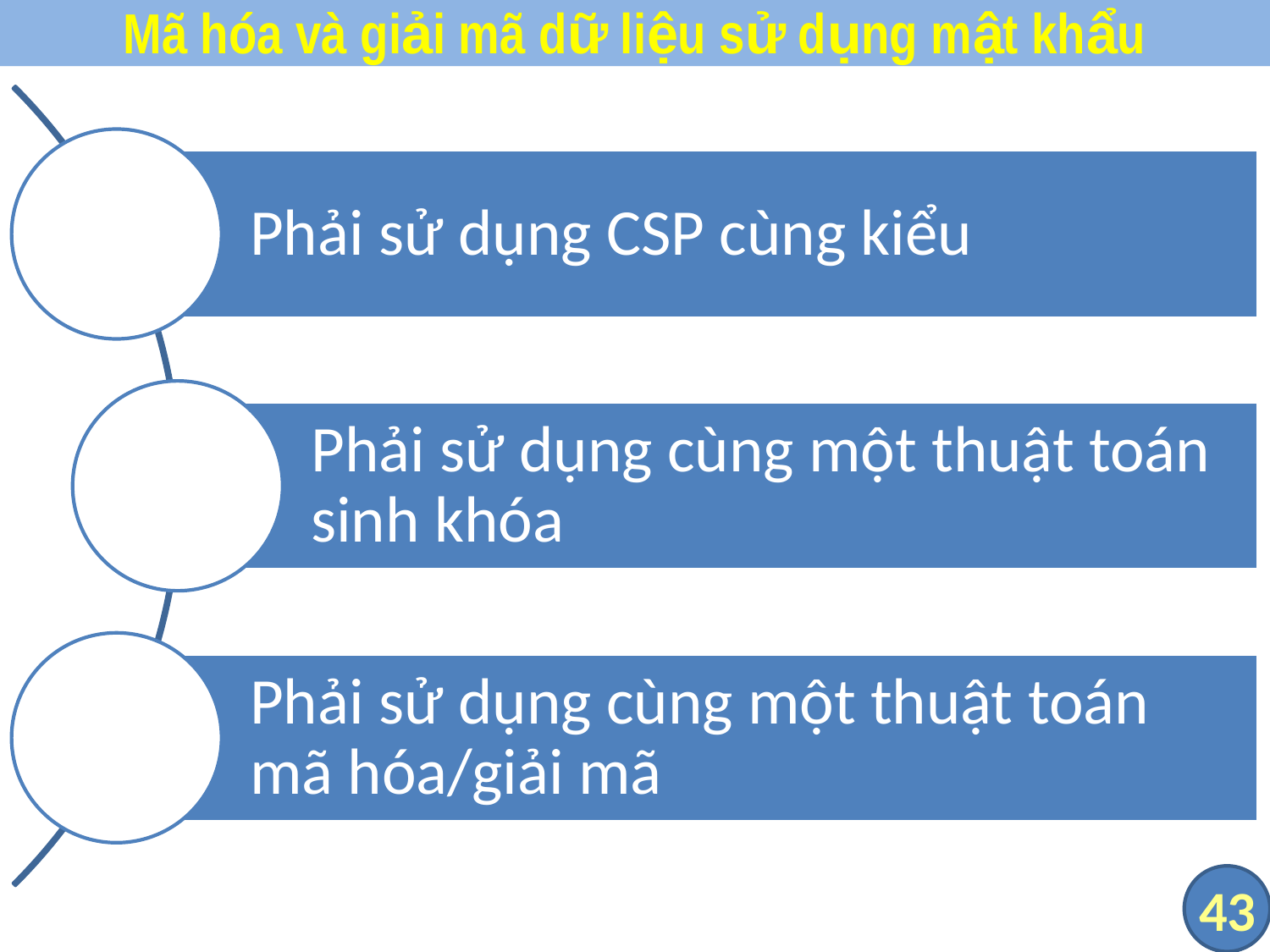

# Mã hóa và giải mã dữ liệu sử dụng mật khẩu
Phải sử dụng CSP cùng kiểu
Phải sử dụng cùng một thuật toán sinh khóa
Phải sử dụng cùng một thuật toán mã hóa/giải mã
43